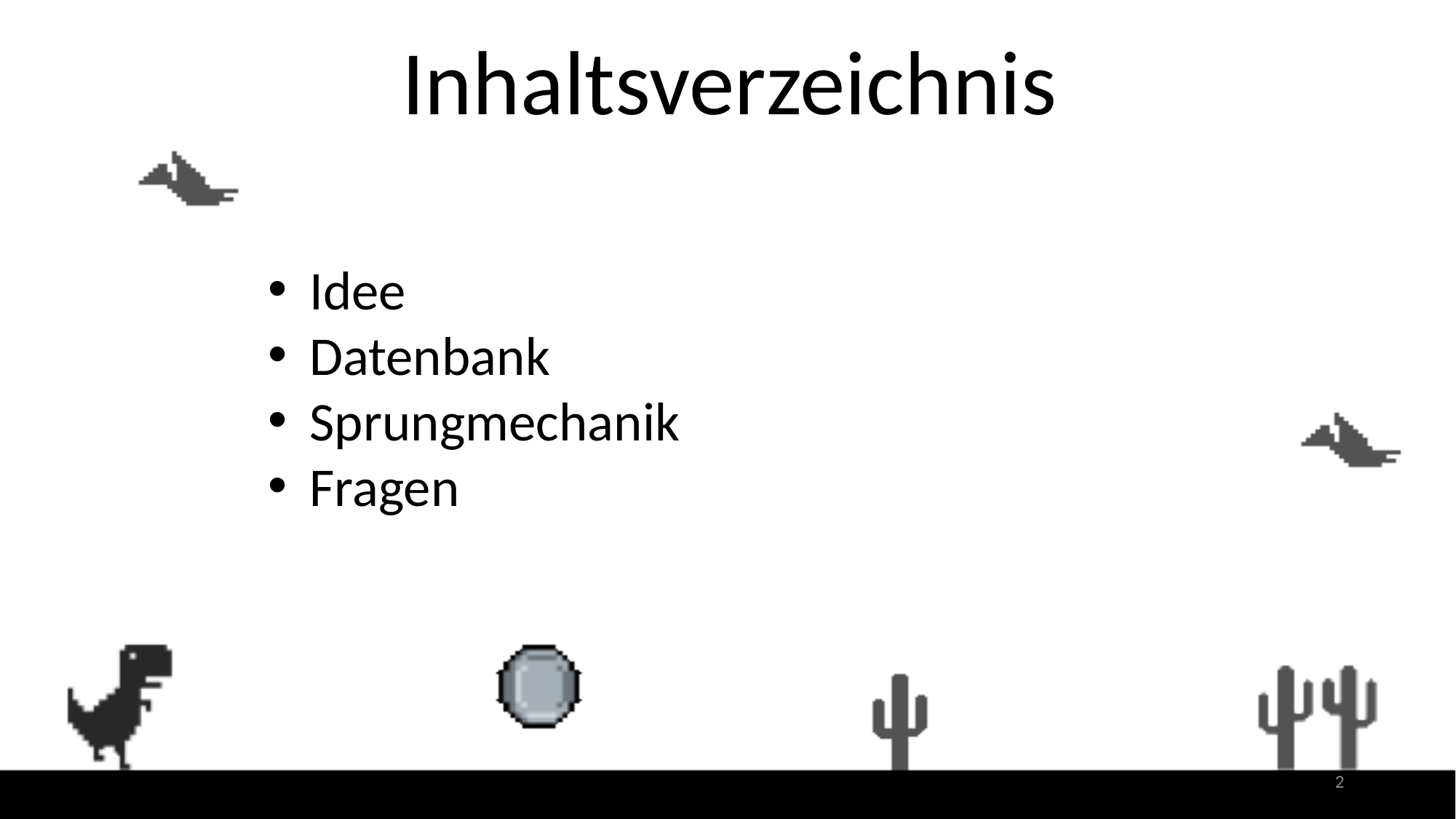

# Inhaltsverzeichnis
Idee
Datenbank
Sprungmechanik
Fragen
2